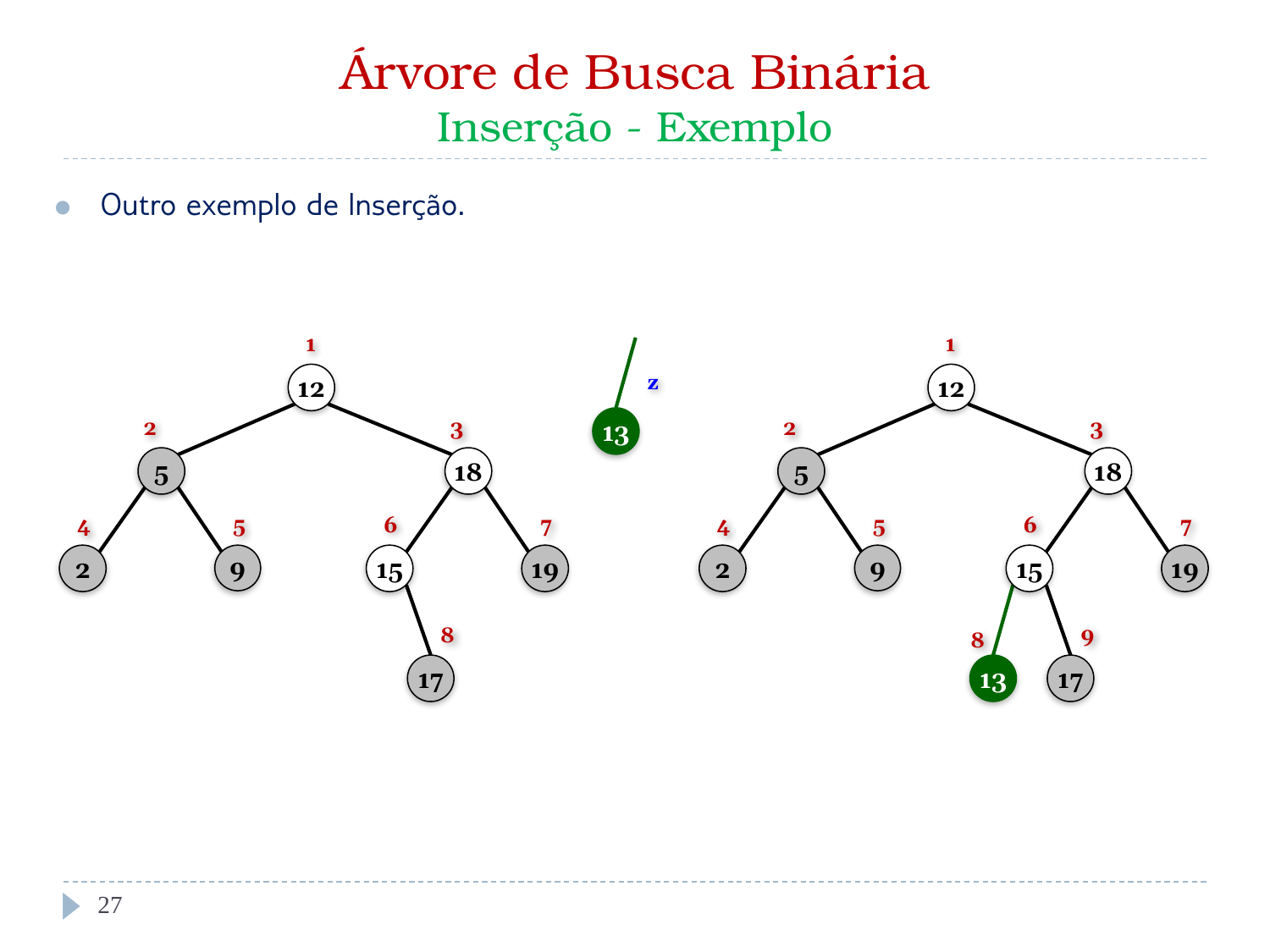

# Árvore de Busca Binária Inserção - Exemplo

Outro exemplo de Inserção.
1
12
2
3
5
18
4
5
6
7
2
9
15
19
8
17
1
12
2
3
5
18
4
5
6
7
2
9
15
19
9
8
13
17
z
13
27